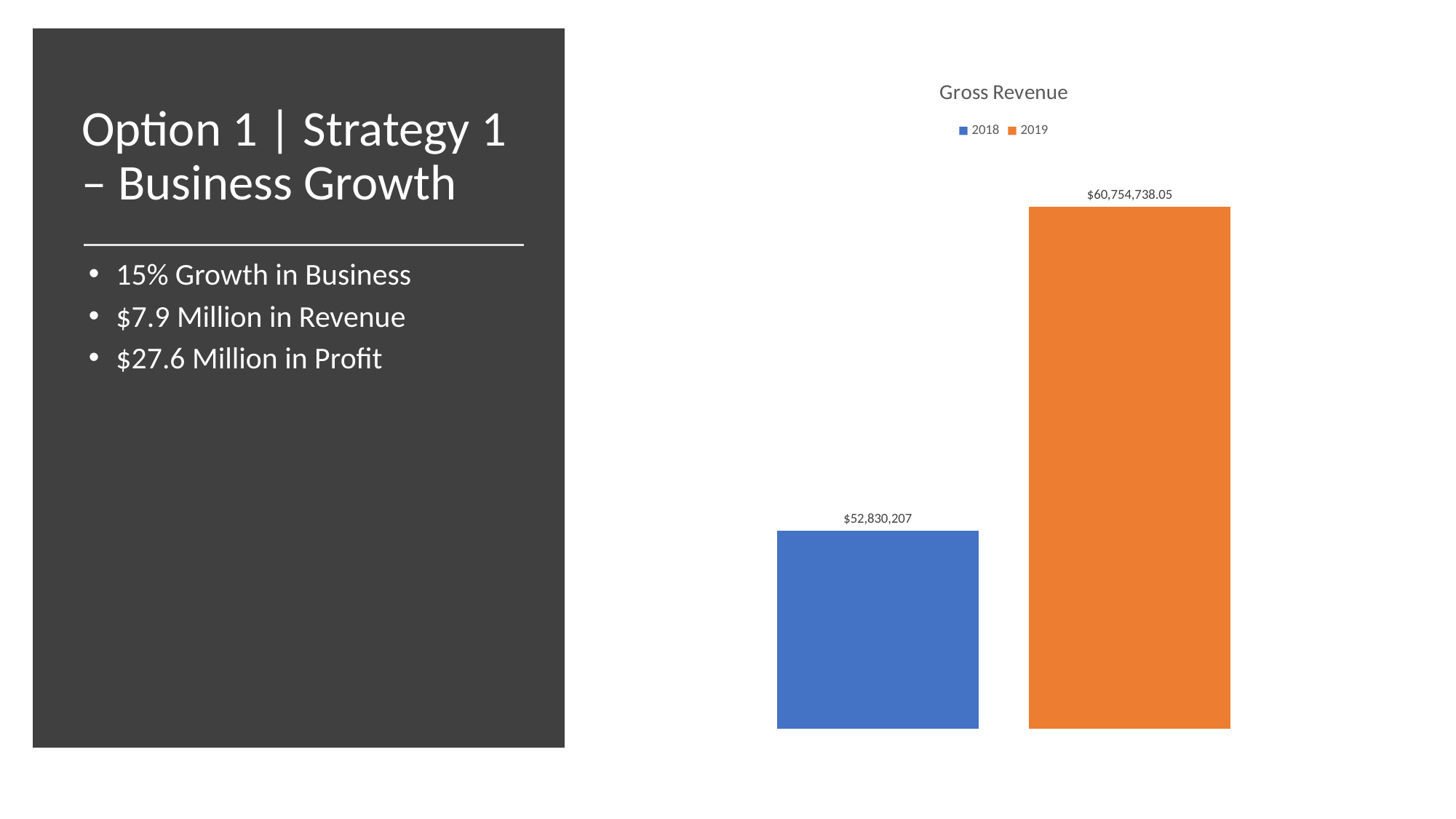

### Chart: Gross Revenue

| Category |  |  |
|---|---|---|
# Option 1 | Strategy 1 – Business Growth
15% Growth in Business
$7.9 Million in Revenue
$27.6 Million in Profit